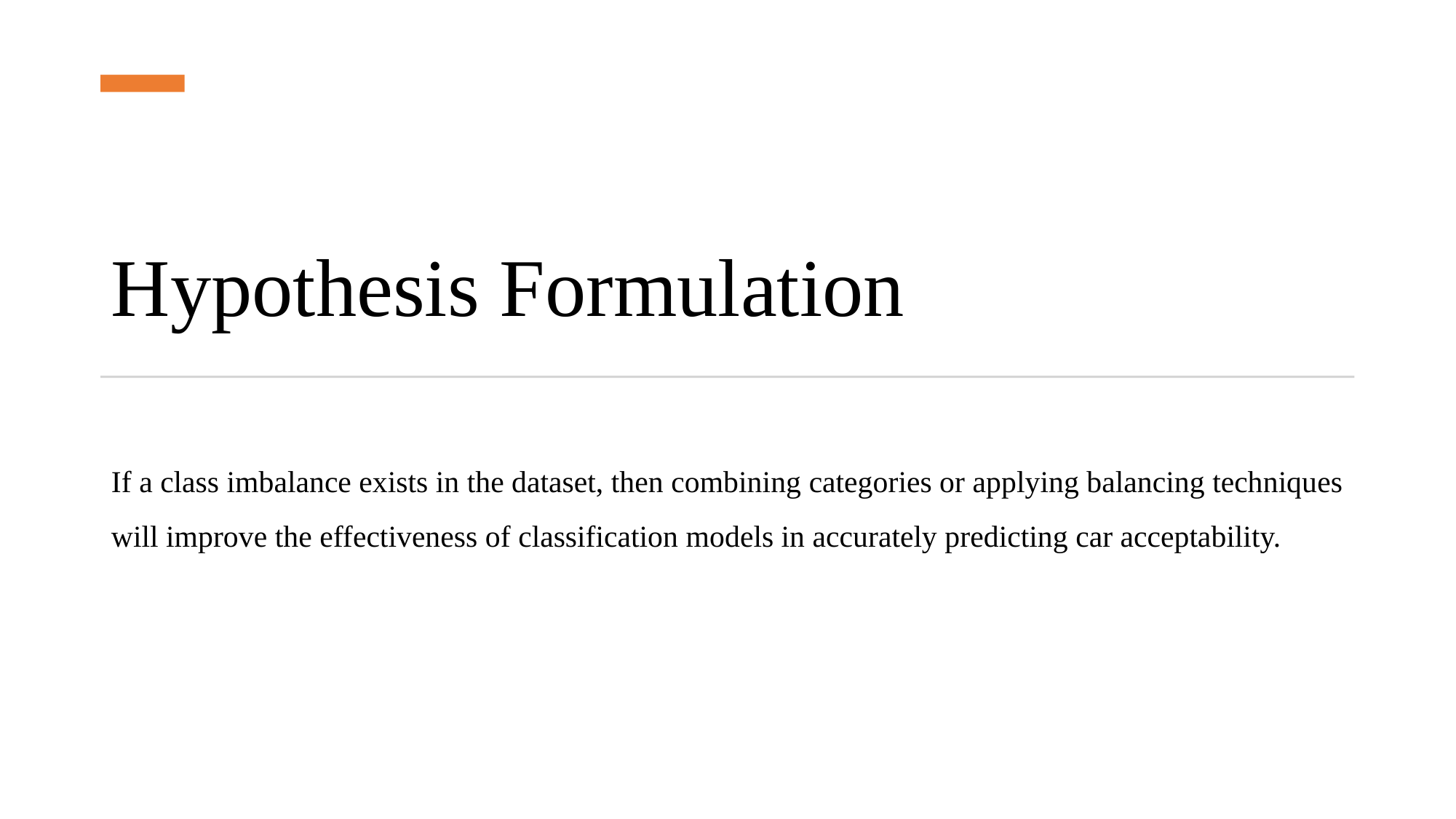

# Hypothesis Formulation

If a class imbalance exists in the dataset, then combining categories or applying balancing techniques will improve the effectiveness of classification models in accurately predicting car acceptability.